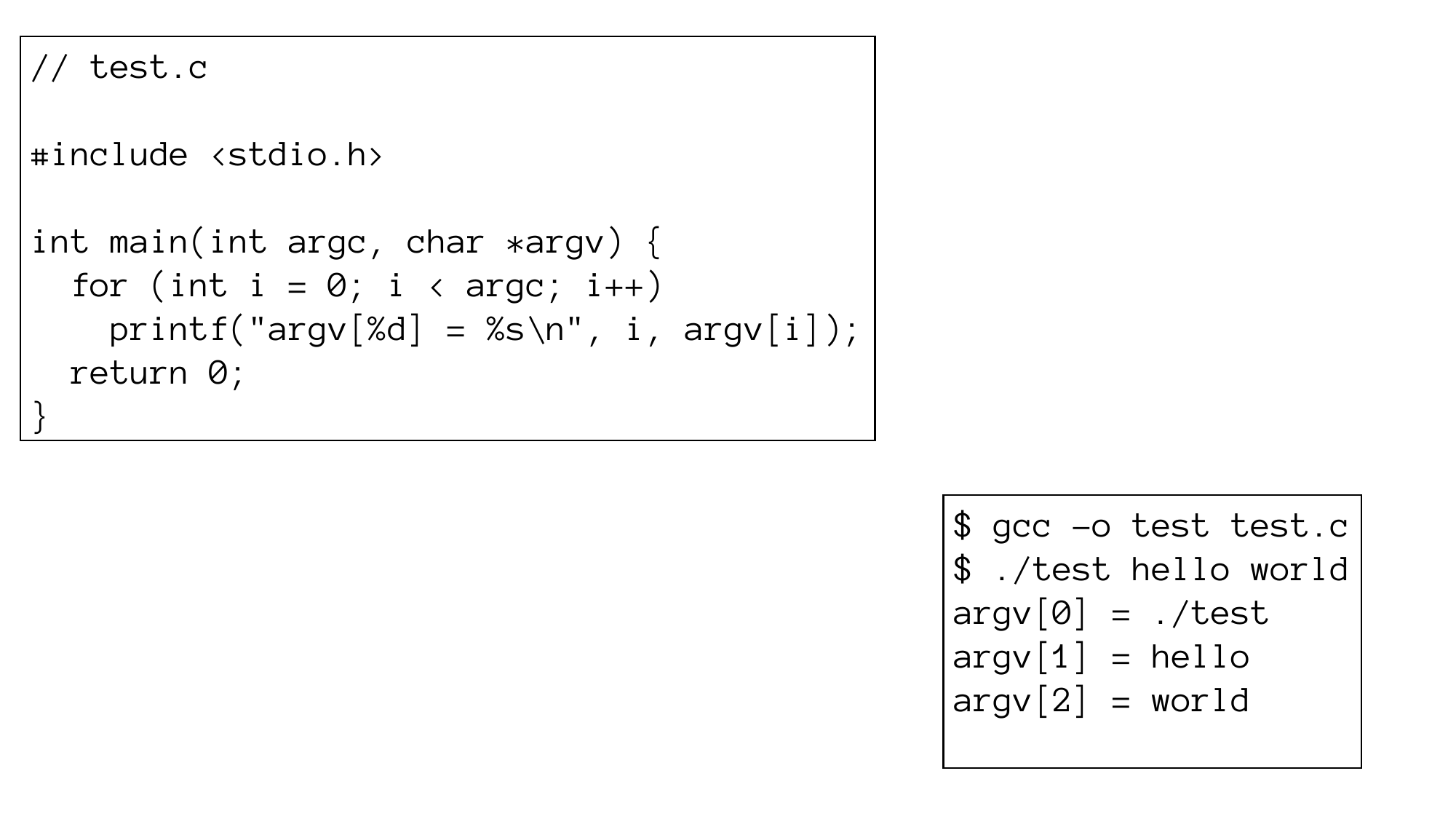

// test.c

#include <stdio.h>

int main(int argc, char *argv) {
  for (int i = 0; i < argc; i++)
    printf("argv[%d] = %s\n", i, argv[i]);
  return 0;
}
$ gcc -o test test.c
$ ./test hello world
argv[0] = ./test
argv[1] = hello
argv[2] = world